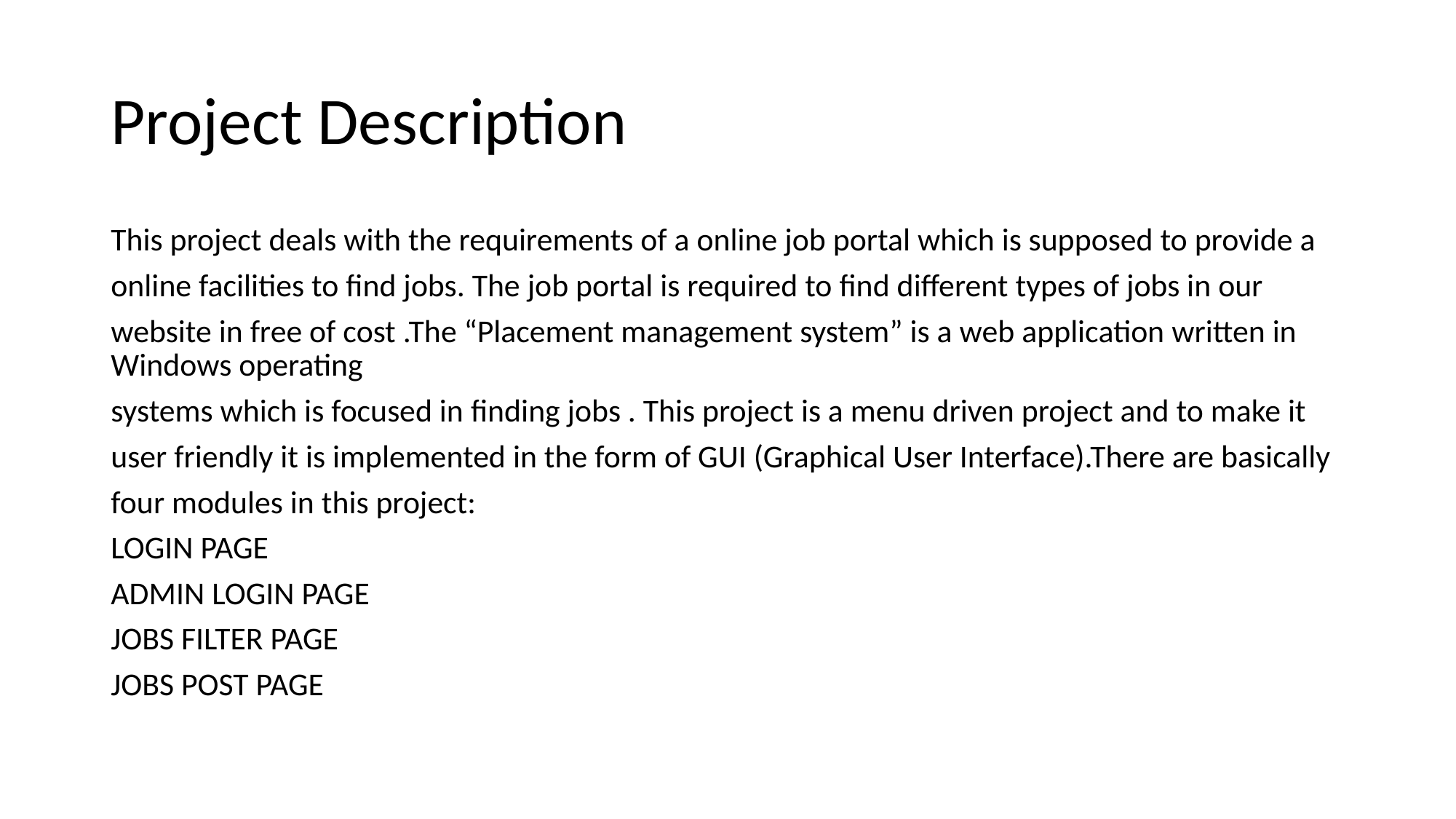

# Project Description
This project deals with the requirements of a online job portal which is supposed to provide a
online facilities to find jobs. The job portal is required to find different types of jobs in our
website in free of cost .The “Placement management system” is a web application written in Windows operating
systems which is focused in finding jobs . This project is a menu driven project and to make it
user friendly it is implemented in the form of GUI (Graphical User Interface).There are basically
four modules in this project:
LOGIN PAGE
ADMIN LOGIN PAGE
JOBS FILTER PAGE
JOBS POST PAGE